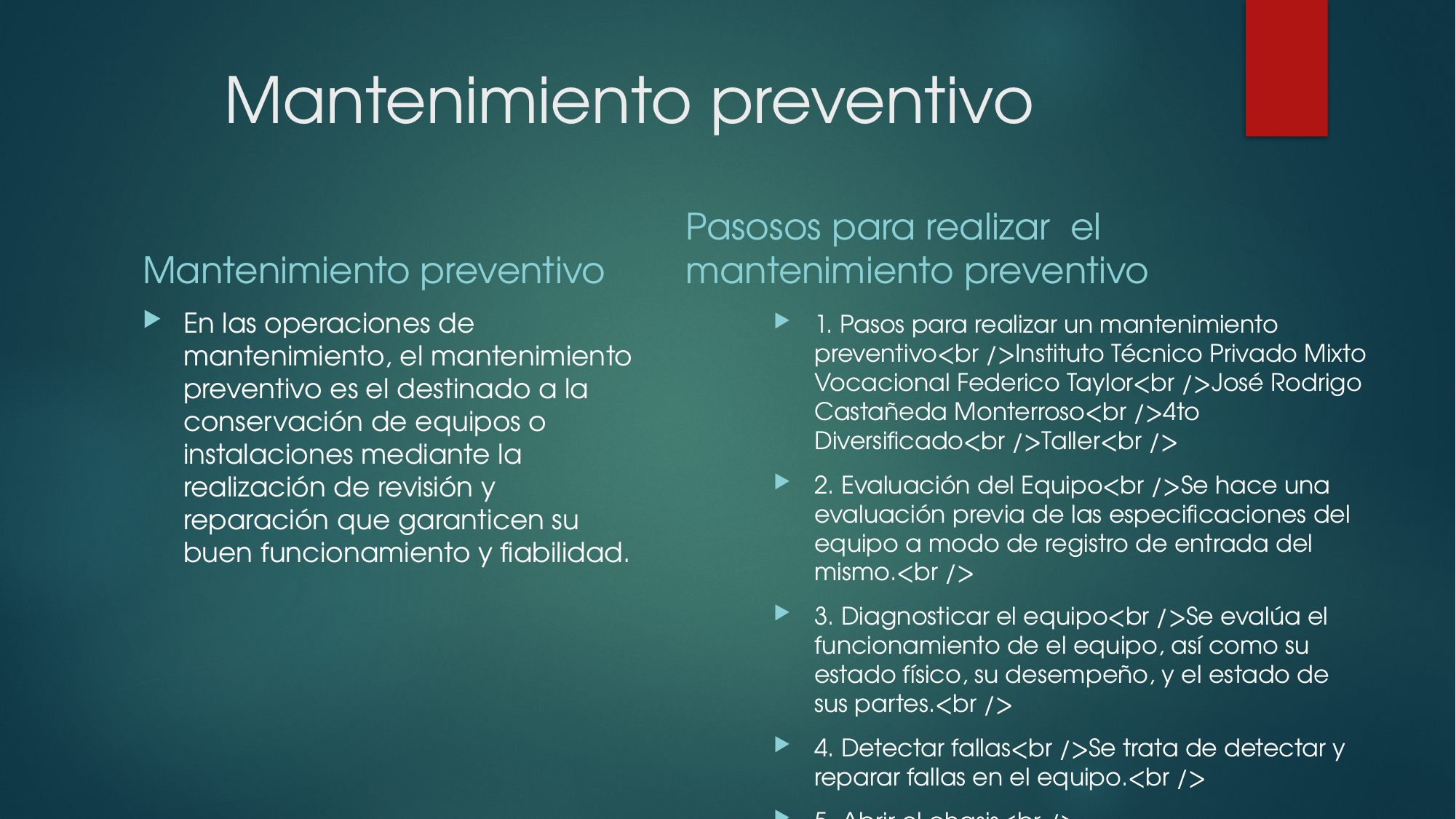

# Mantenimiento preventivo
Mantenimiento preventivo
Pasosos para realizar  el mantenimiento preventivo
En las operaciones de mantenimiento, el mantenimiento preventivo es el destinado a la conservación de equipos o instalaciones mediante la realización de revisión y reparación que garanticen su buen funcionamiento y fiabilidad.
1. Pasos para realizar un mantenimiento preventivo<br />Instituto Técnico Privado Mixto Vocacional Federico Taylor<br />José Rodrigo Castañeda Monterroso<br />4to Diversificado<br />Taller<br />
2. Evaluación del Equipo<br />Se hace una evaluación previa de las especificaciones del equipo a modo de registro de entrada del mismo.<br />
3. Diagnosticar el equipo<br />Se evalúa el funcionamiento de el equipo, así como su estado físico, su desempeño, y el estado de sus partes.<br />
4. Detectar fallas<br />Se trata de detectar y reparar fallas en el equipo.<br />
5. Abrir el chasis<br />